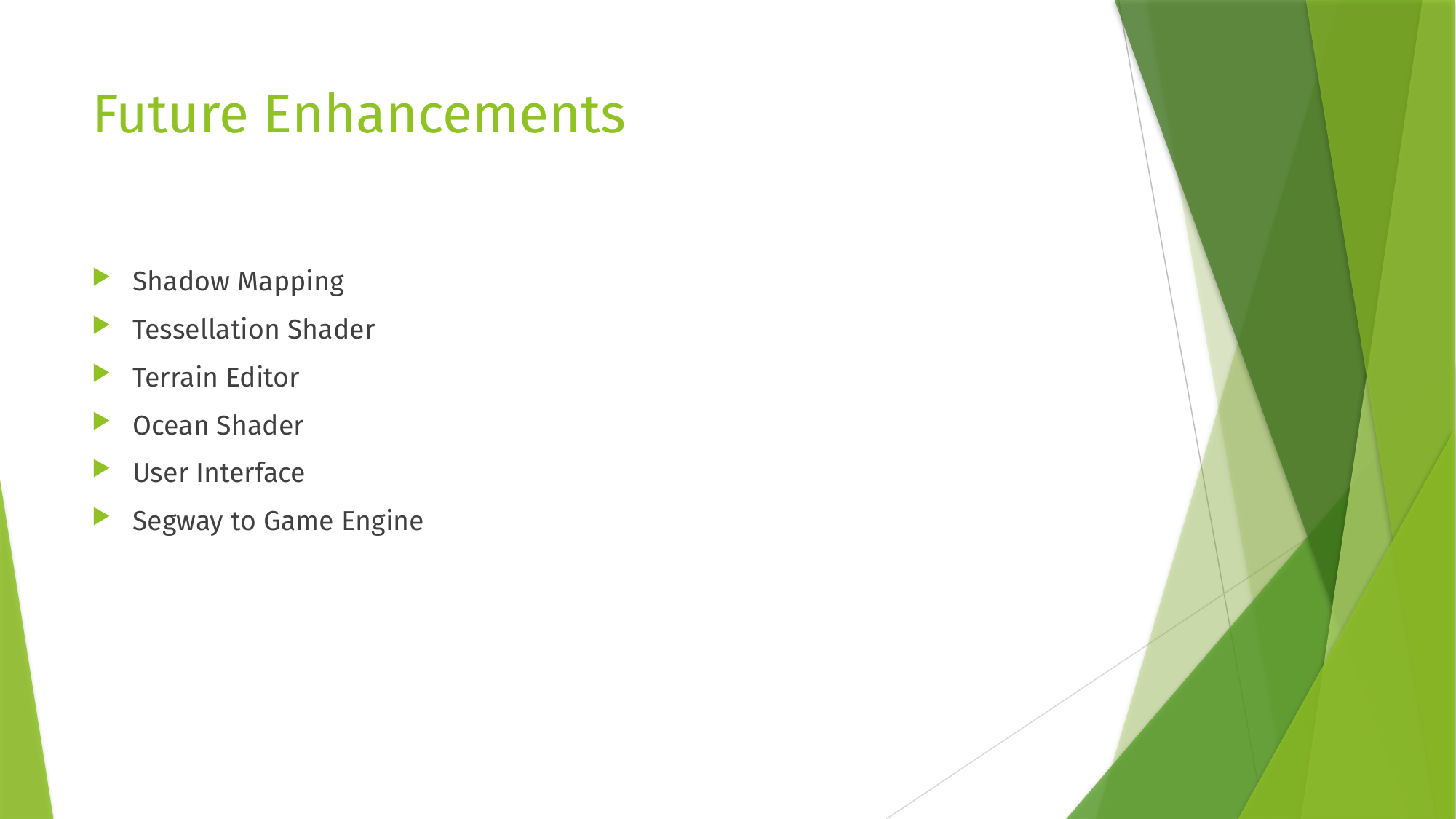

# Future Enhancements
Shadow Mapping
Tessellation Shader
Terrain Editor
Ocean Shader
User Interface
Segway to Game Engine